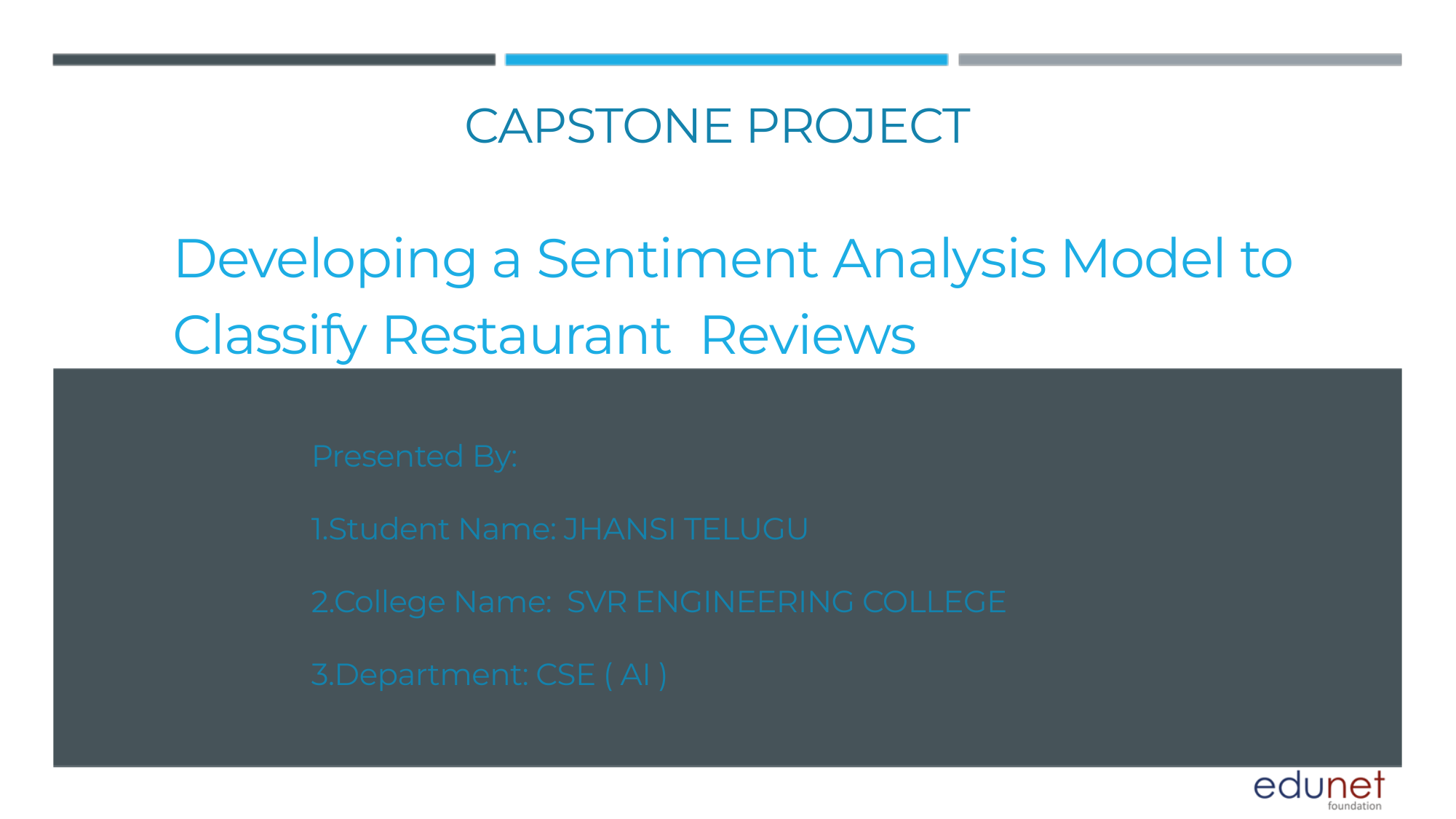

CAPSTONE PROJECT
Developing a Sentiment Analysis Model to Classify Restaurant  Reviews

Presented By:

1.Student Name: JHANSI TELUGU

2.College Name:  SVR ENGINEERING COLLEGE

3.Department: CSE ( AI )